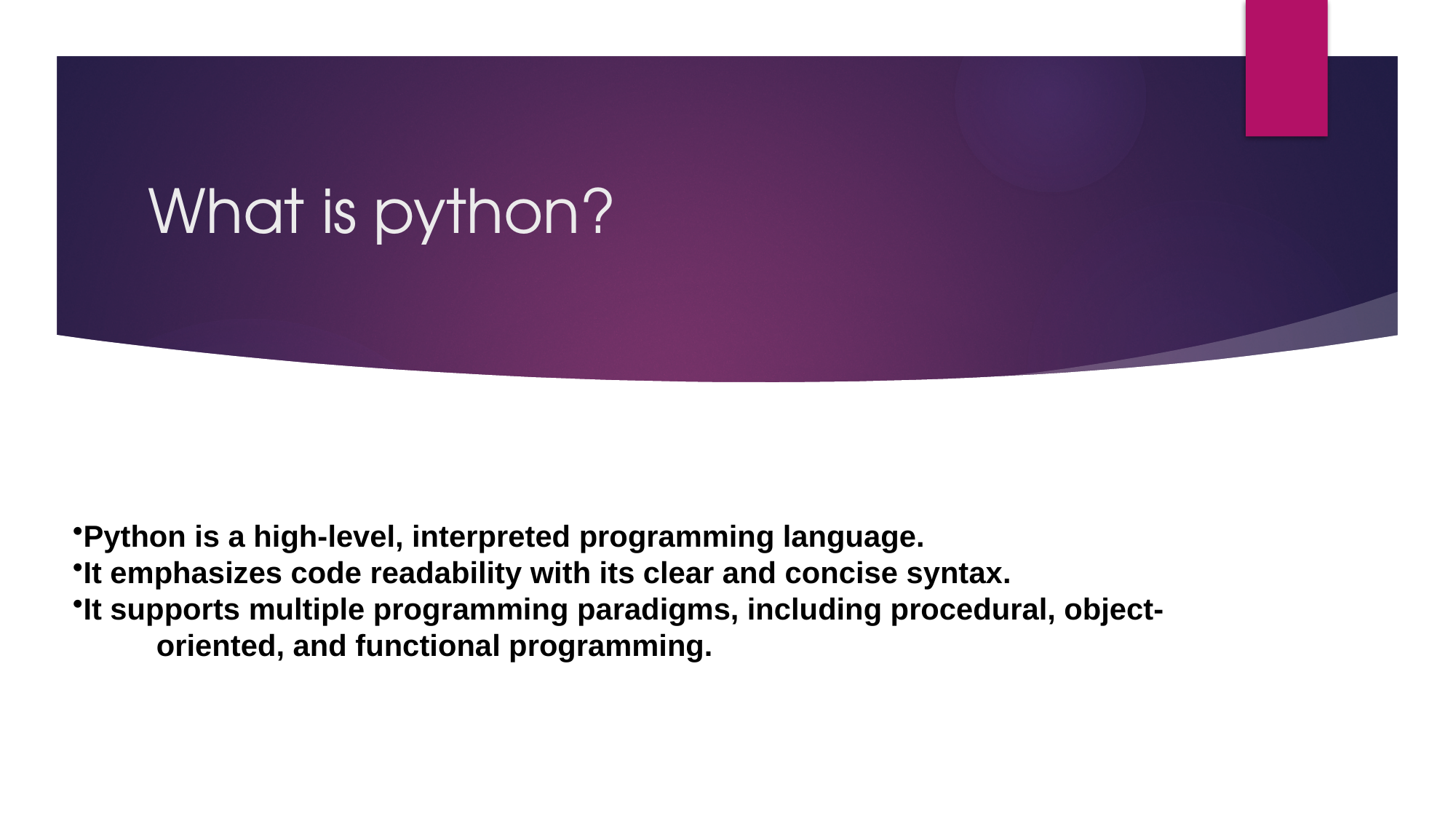

# What is python?

Python is a high-level, interpreted programming language.
It emphasizes code readability with its clear and concise syntax.
It supports multiple programming paradigms, including procedural, object-            oriented, and functional programming.